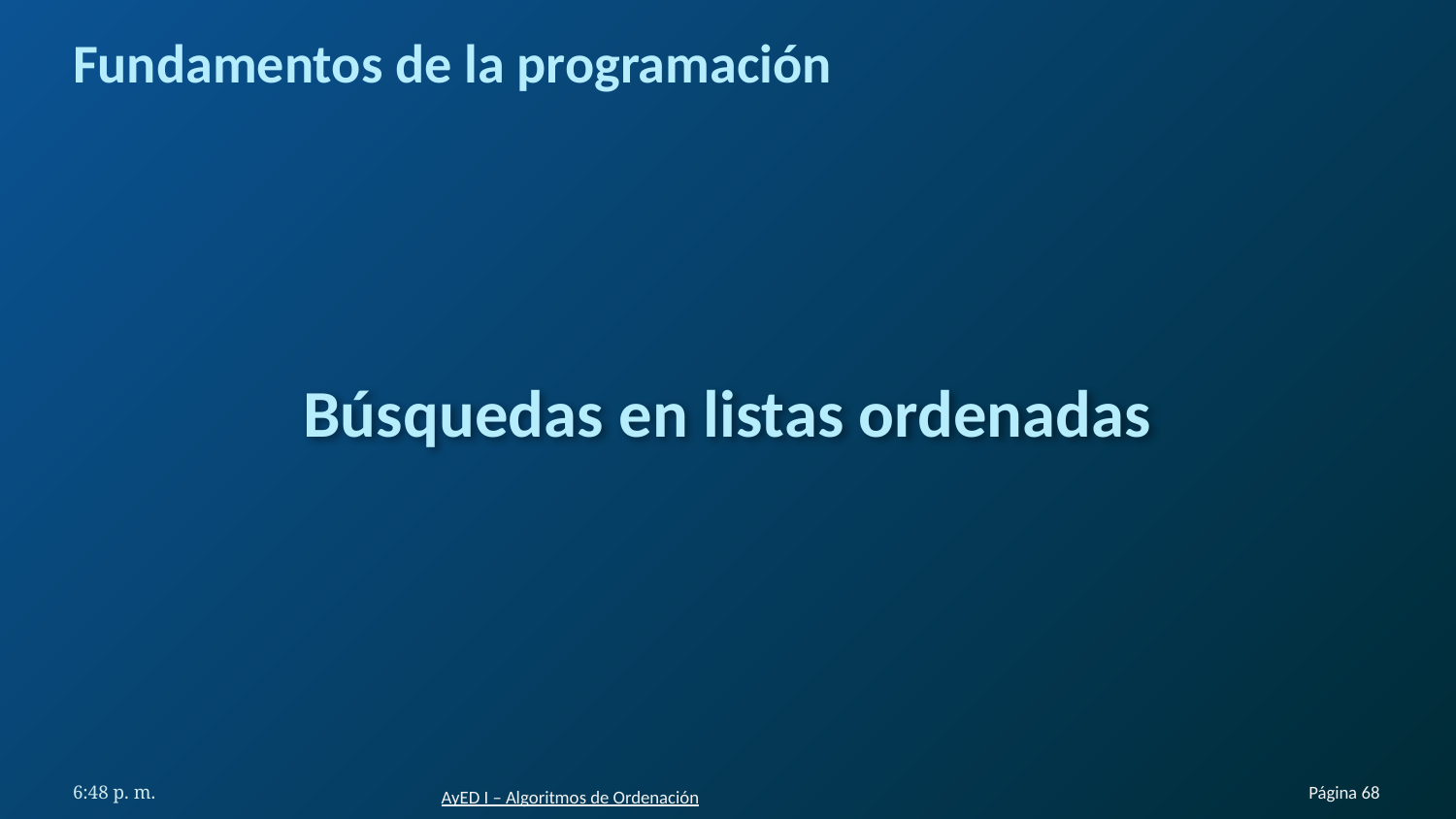

# Fundamentos de la programación
Búsquedas en listas ordenadas
6:48 p. m.
Página 68
AyED I – Algoritmos de Ordenación